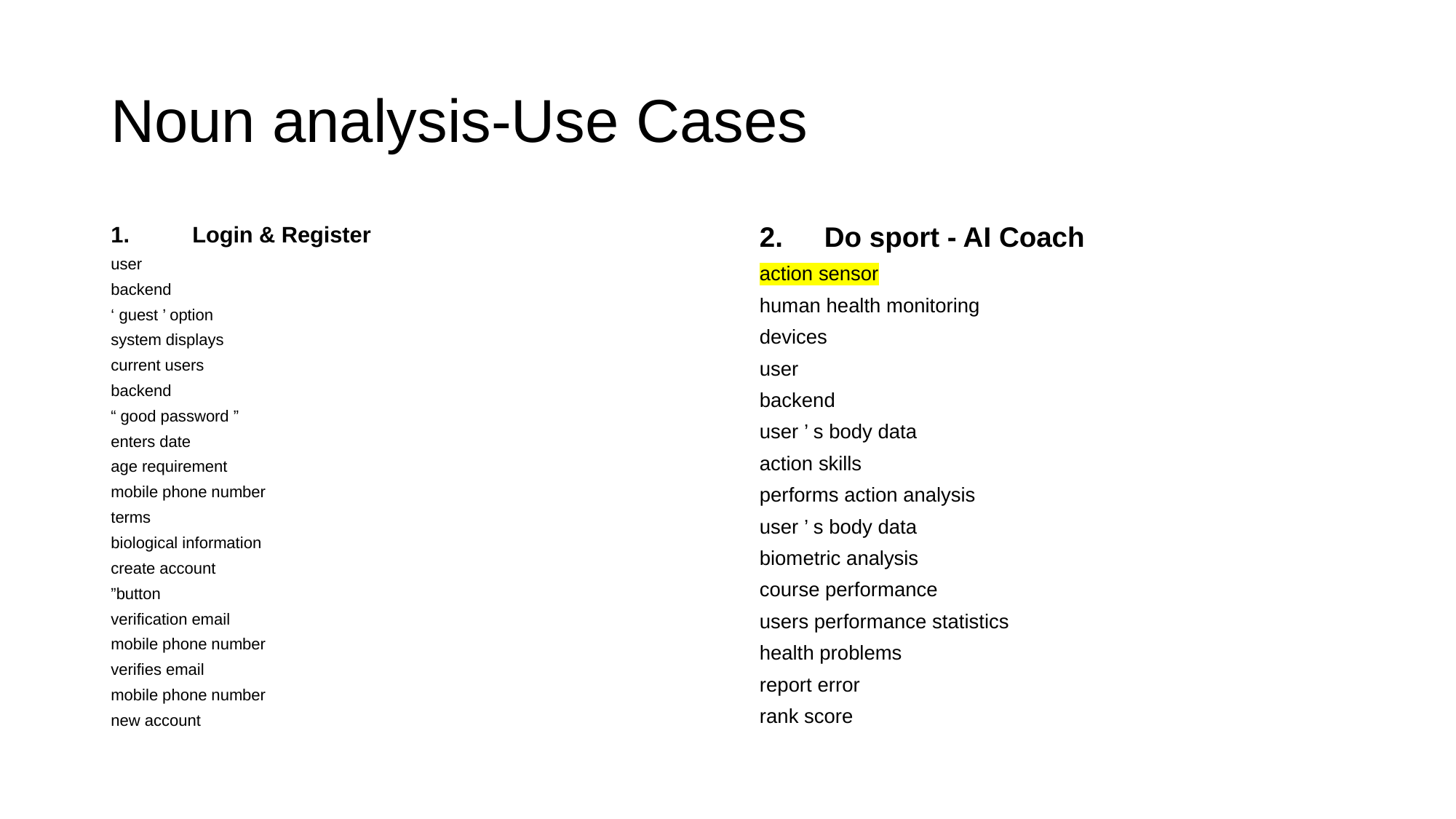

# Noun analysis-Use Cases
Login & Register
user
backend
‘ guest ’ option
system displays
current users
backend
“ good password ”
enters date
age requirement
mobile phone number
terms
biological information
create account
”button
verification email
mobile phone number
verifies email
mobile phone number
new account
Do sport - AI Coach
action sensor
human health monitoring
devices
user
backend
user ’ s body data
action skills
performs action analysis
user ’ s body data
biometric analysis
course performance
users performance statistics
health problems
report error
rank score